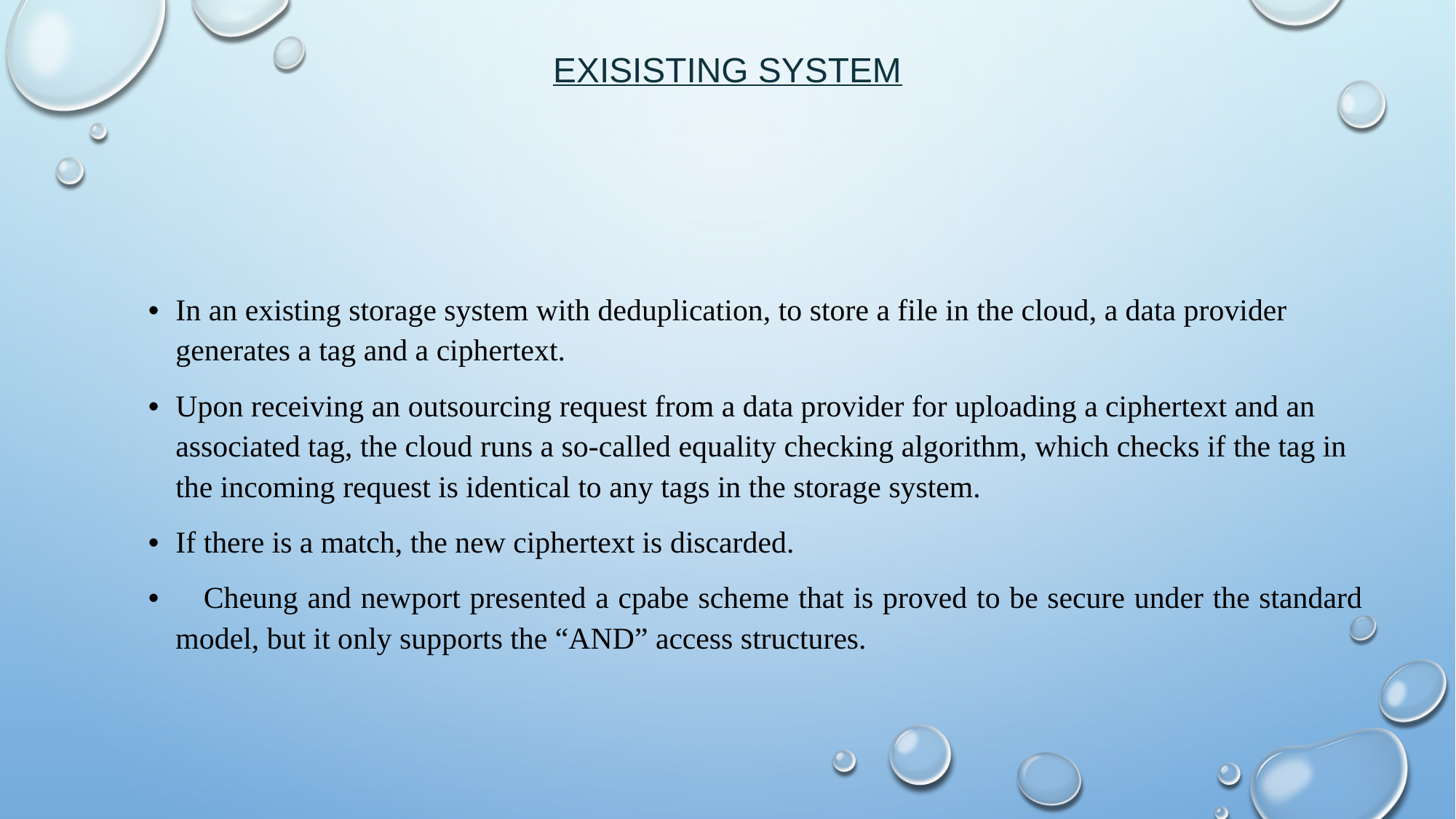

# Exisisting system
In an existing storage system with deduplication, to store a file in the cloud, a data provider generates a tag and a ciphertext.
Upon receiving an outsourcing request from a data provider for uploading a ciphertext and an associated tag, the cloud runs a so-called equality checking algorithm, which checks if the tag in the incoming request is identical to any tags in the storage system.
If there is a match, the new ciphertext is discarded.
   Cheung and newport presented a cpabe scheme that is proved to be secure under the standard model, but it only supports the “AND” access structures.